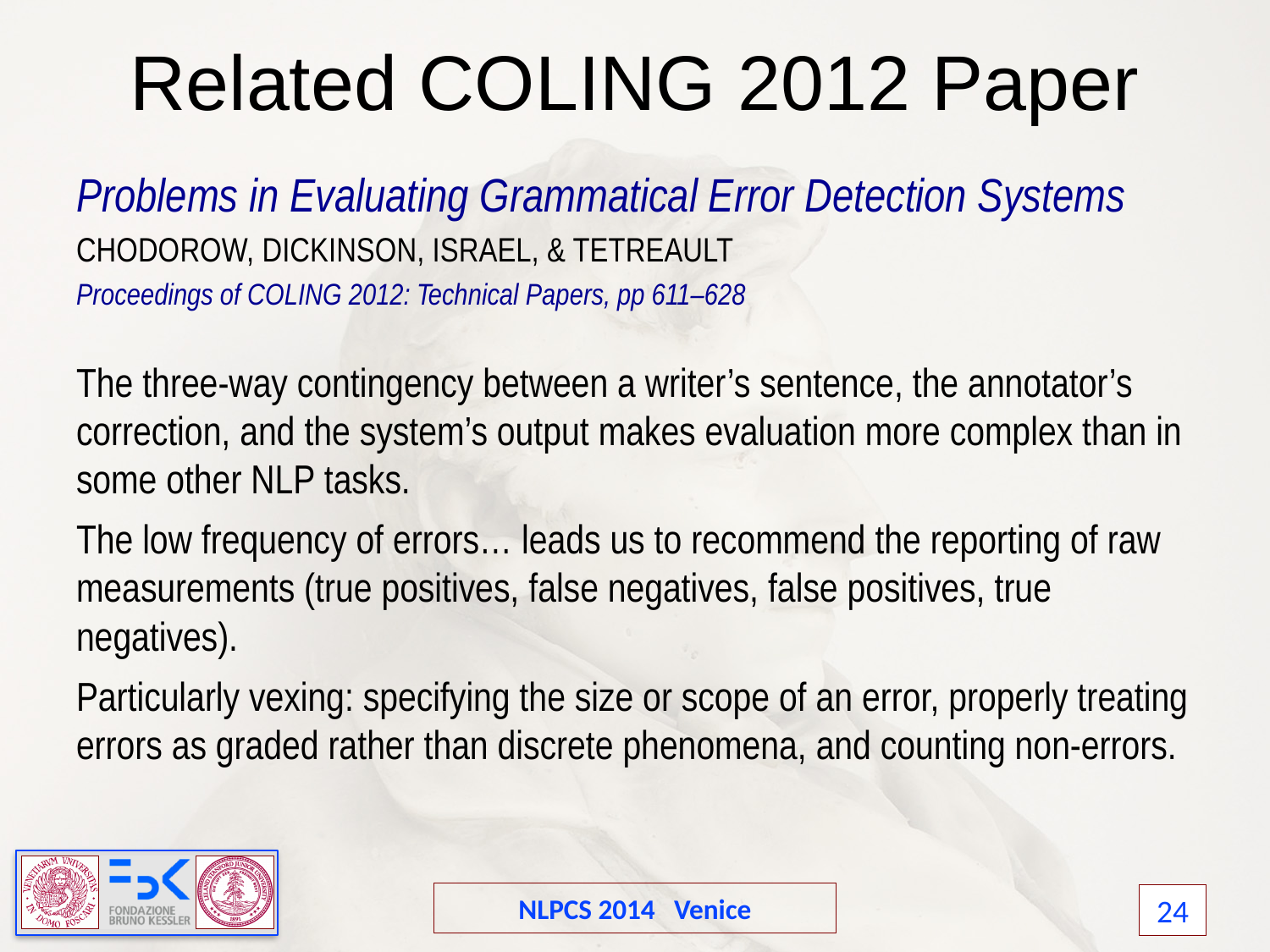

# Related COLING 2012 Paper
Problems in Evaluating Grammatical Error Detection Systems
CHODOROW, DICKINSON, ISRAEL, & TETREAULT
Proceedings of COLING 2012: Technical Papers, pp 611–628

The three-way contingency between a writer’s sentence, the annotator’s correction, and the system’s output makes evaluation more complex than in some other NLP tasks.
The low frequency of errors… leads us to recommend the reporting of raw measurements (true positives, false negatives, false positives, true negatives).
Particularly vexing: specifying the size or scope of an error, properly treating errors as graded rather than discrete phenomena, and counting non-errors.